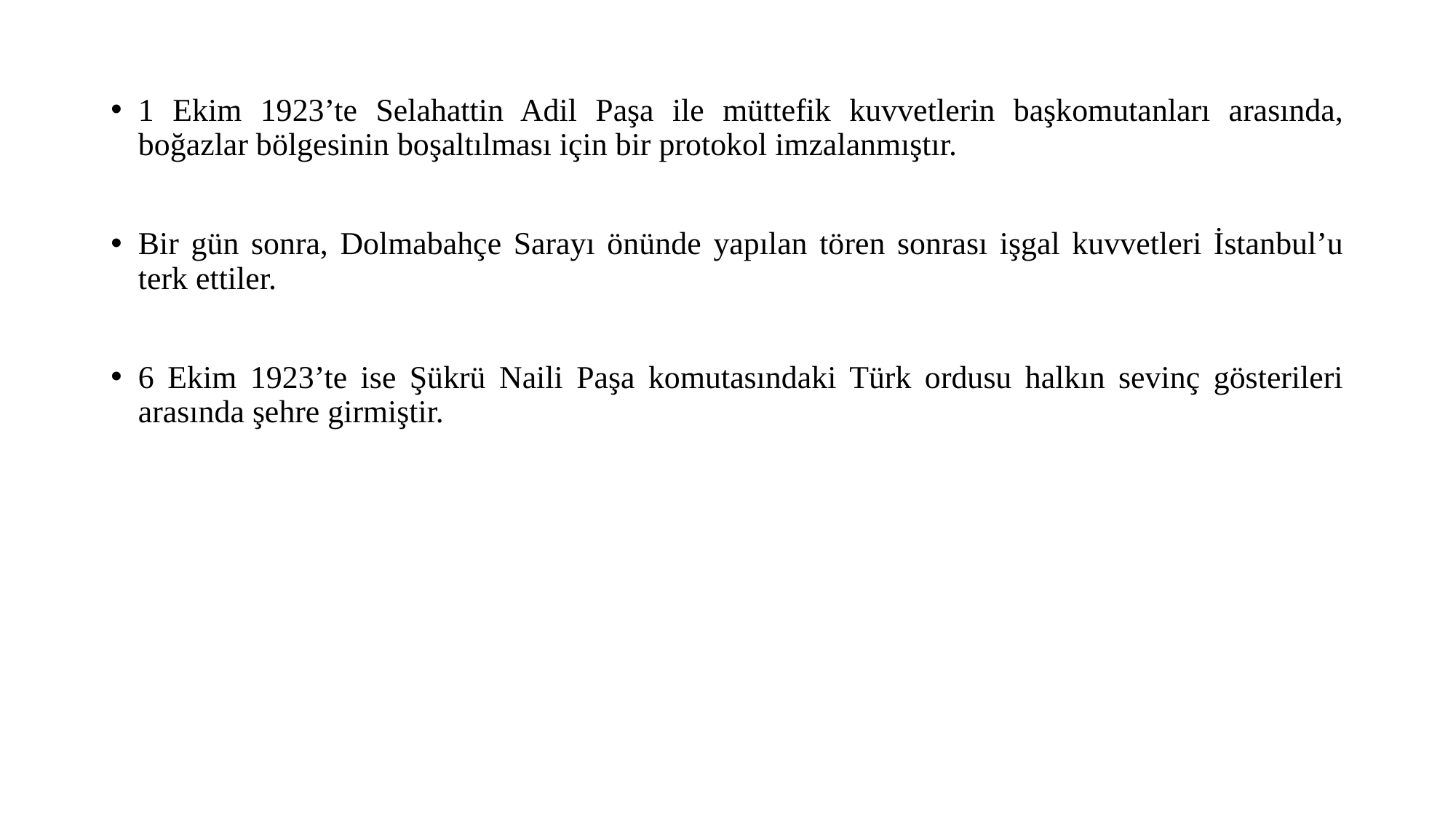

1 Ekim 1923’te Selahattin Adil Paşa ile müttefik kuvvetlerin başkomutanları arasında, boğazlar bölgesinin boşaltılması için bir protokol imzalanmıştır.

Bir gün sonra, Dolmabahçe Sarayı önünde yapılan tören sonrası işgal kuvvetleri İstanbul’u terk ettiler.

6 Ekim 1923’te ise Şükrü Naili Paşa komutasındaki Türk ordusu halkın sevinç gösterileri arasında şehre girmiştir.